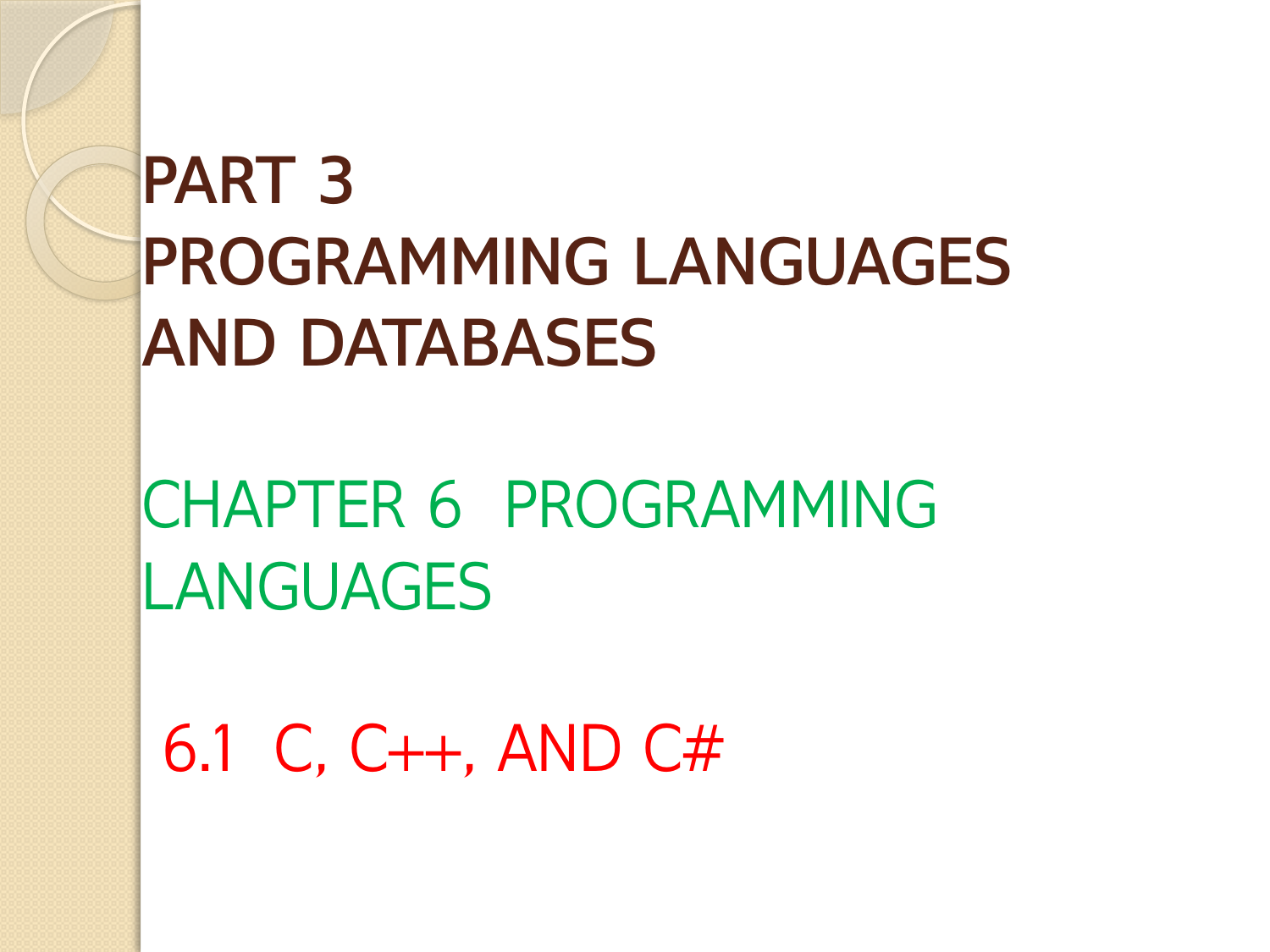

# PART 3 PROGRAMMING LANGUAGES AND DATABASES CHAPTER 6  PROGRAMMING LANGUAGES 6.1  C, C++, AND C#